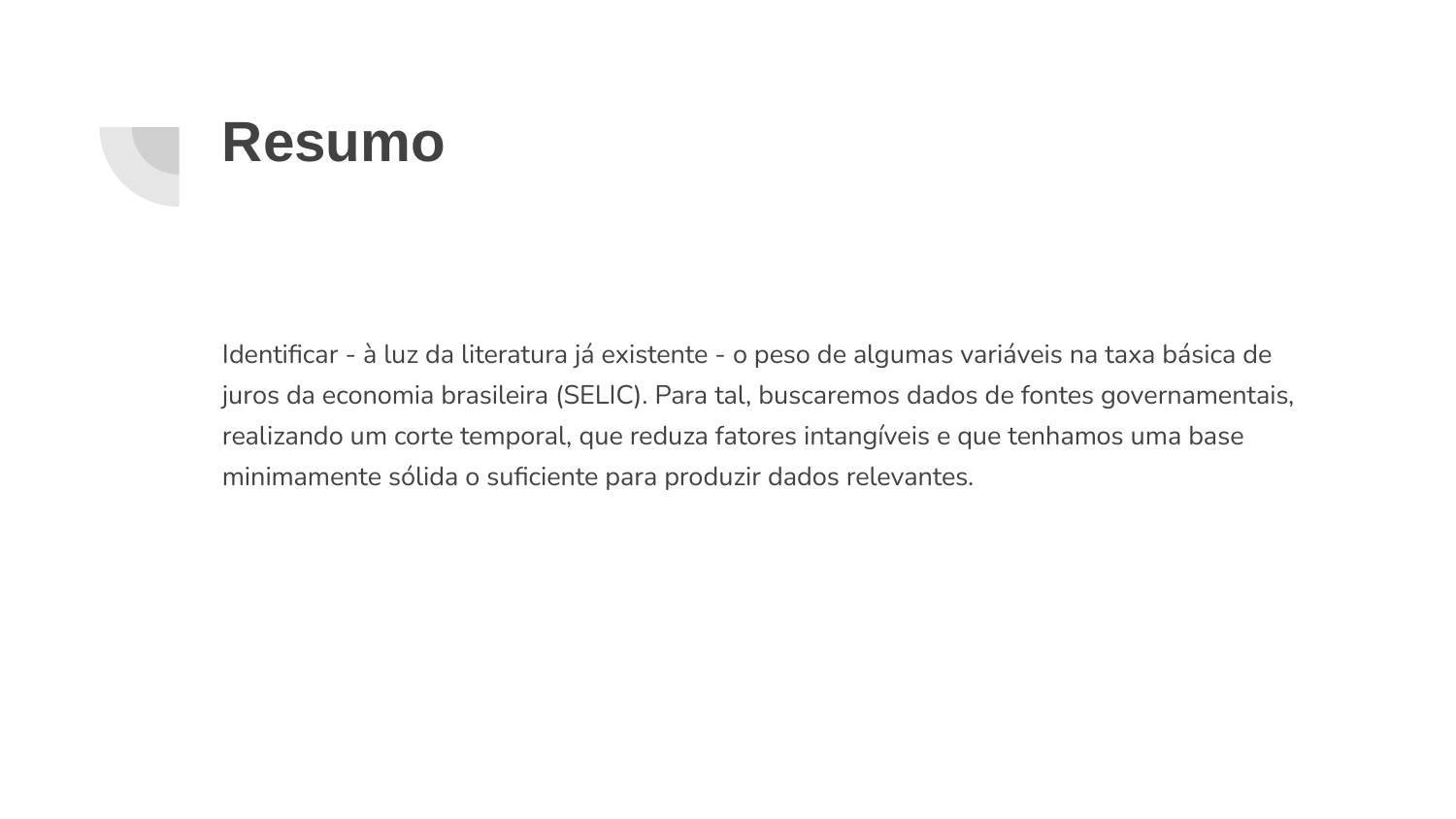

# Resumo
Identificar - à luz da literatura já existente - o peso de algumas variáveis na taxa básica de juros da economia brasileira (SELIC). Para tal, buscaremos dados de fontes governamentais, realizando um corte temporal, que reduza fatores intangíveis e que tenhamos uma base minimamente sólida o suficiente para produzir dados relevantes.